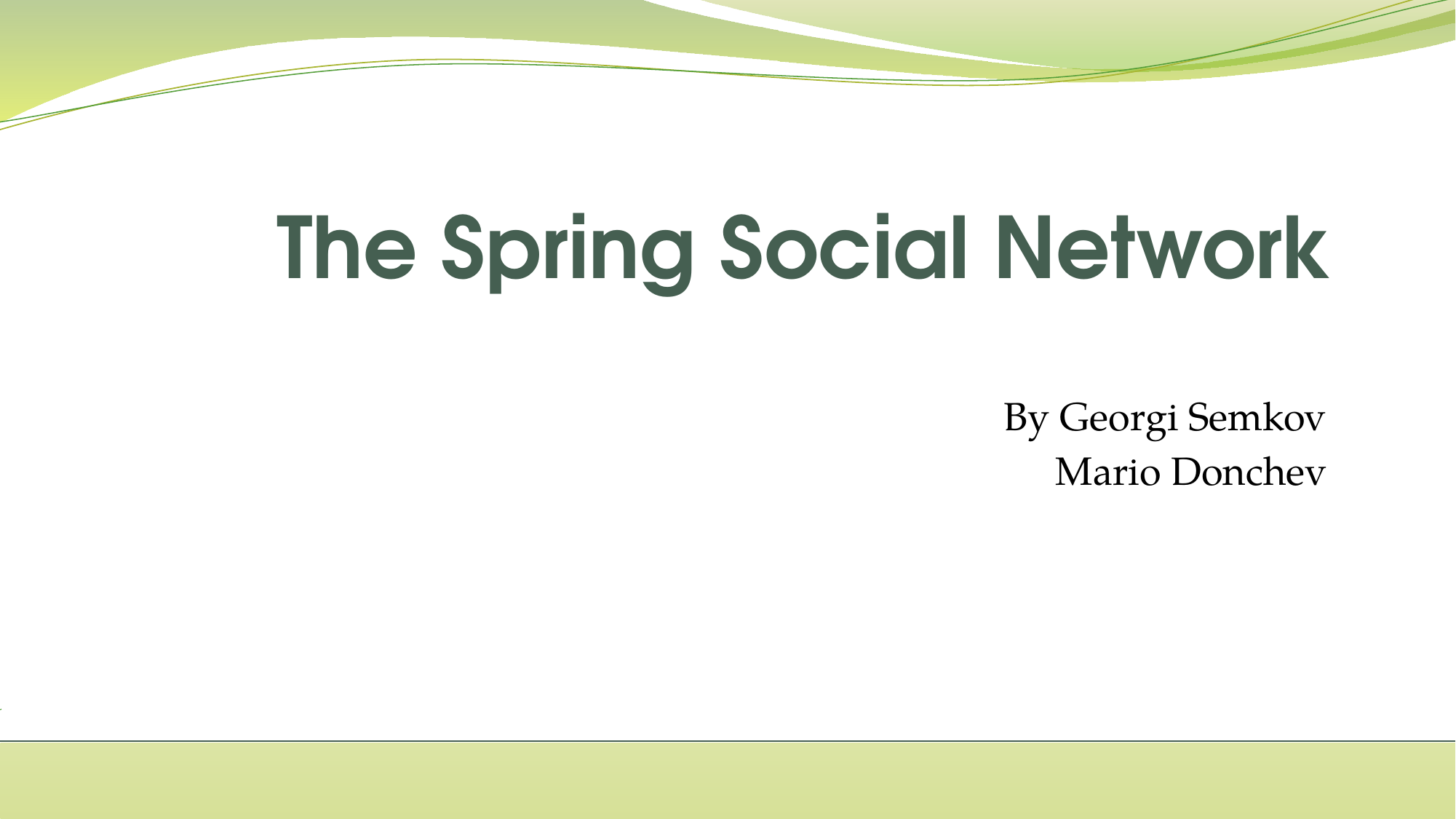

# The Spring Social Network
By Georgi Semkov
Mario Donchev